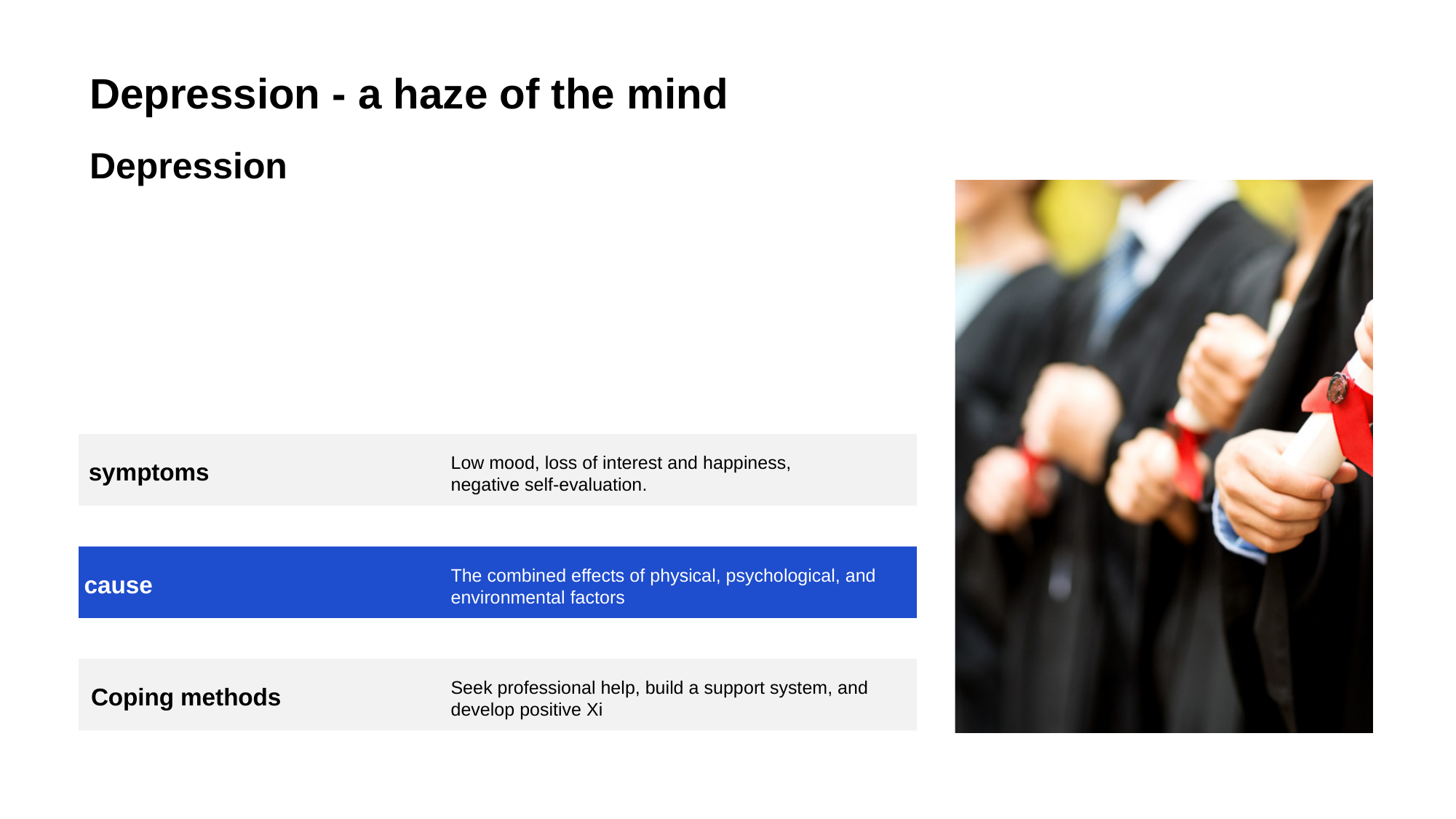

# Depression - a haze of the mind
Depression

Low mood, loss of interest and happiness, negative self-evaluation.
symptoms

The combined effects of physical, psychological, and environmental factors
cause

Seek professional help, build a support system, and develop positive Xi
Coping methods